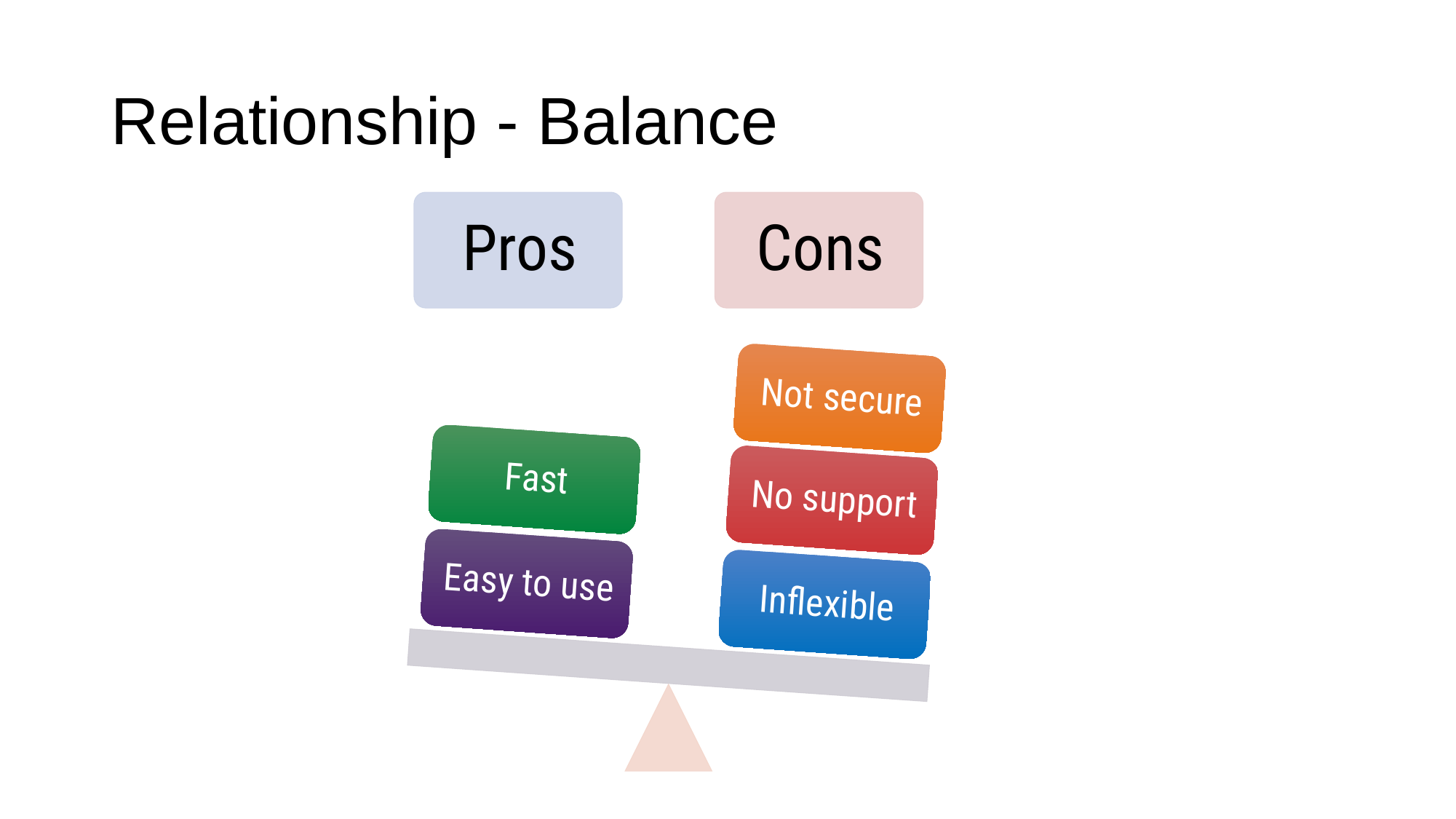

# Relationship - Balance
Pros
Cons
Inflexible
No support
Not secure
Easy to use
Fast